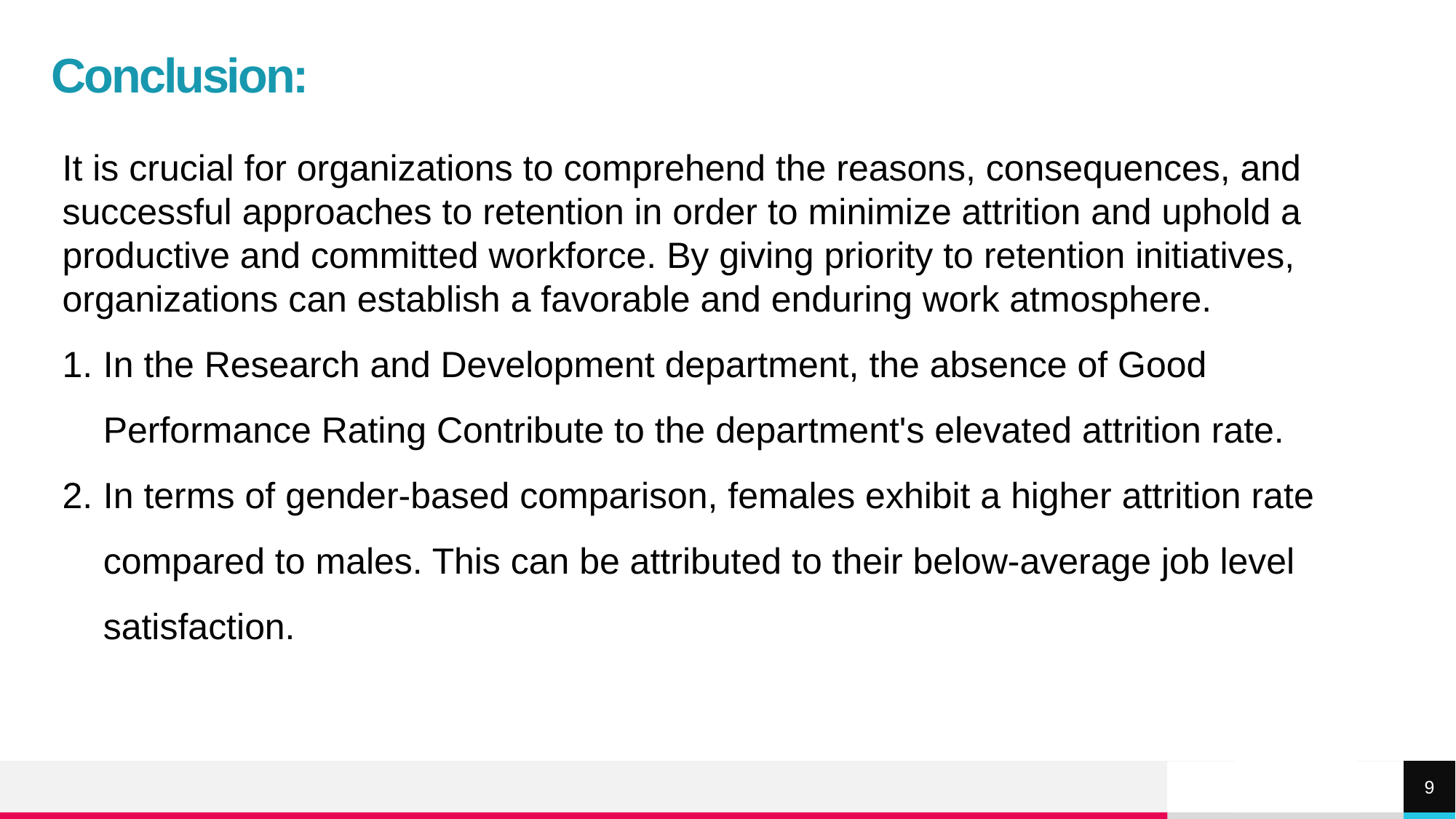

# Conclusion:
It is crucial for organizations to comprehend the reasons, consequences, and successful approaches to retention in order to minimize attrition and uphold a productive and committed workforce. By giving priority to retention initiatives, organizations can establish a favorable and enduring work atmosphere.
In the Research and Development department, the absence of Good Performance Rating Contribute to the department's elevated attrition rate.
In terms of gender-based comparison, females exhibit a higher attrition rate compared to males. This can be attributed to their below-average job level satisfaction.

9